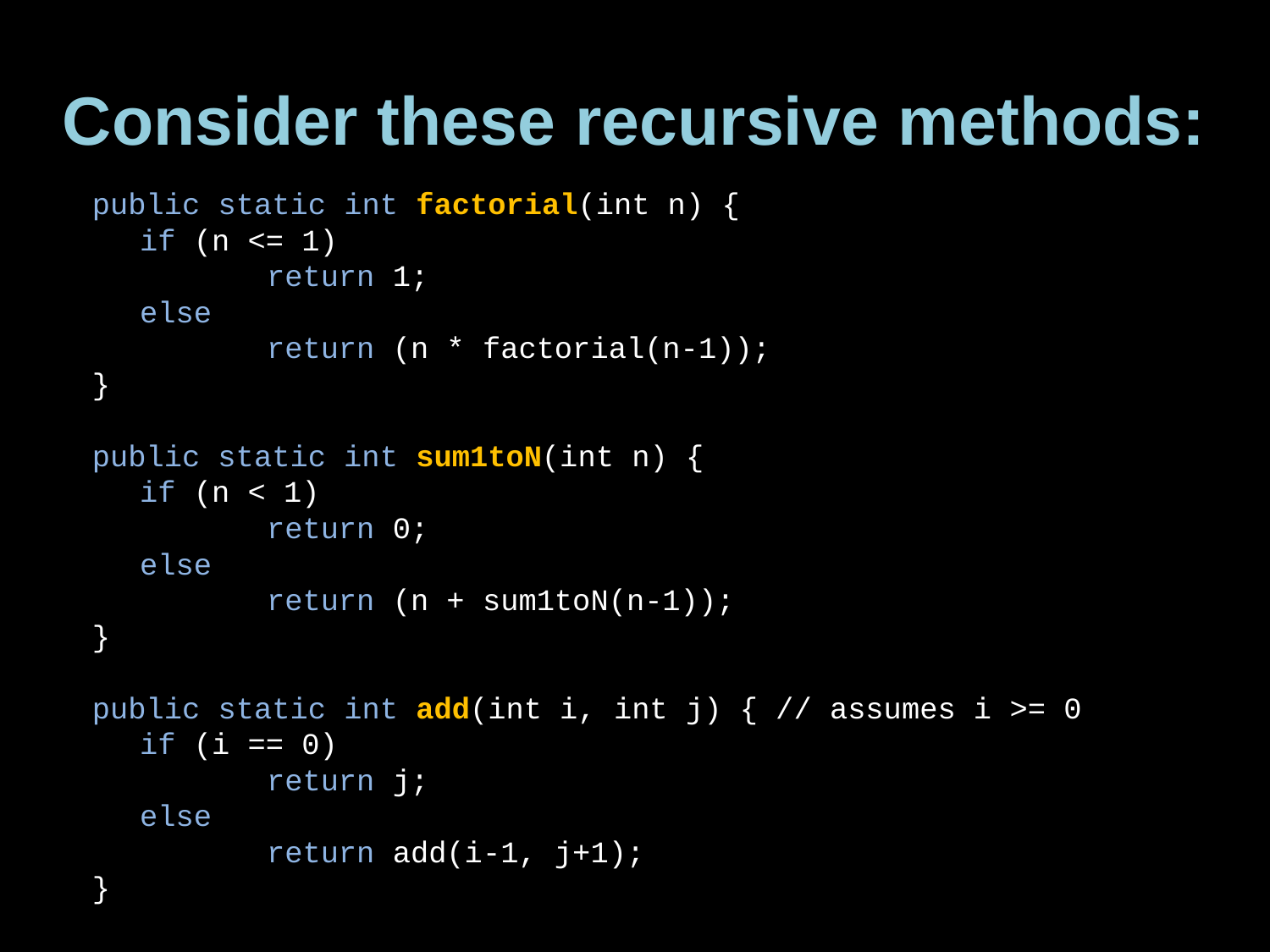

# Consider these recursive methods:
public static int factorial(int n) {
	if (n <= 1)
		return 1;
	else
		return (n * factorial(n-1));
}

public static int sum1toN(int n) {
	if (n < 1)
		return 0;
	else
		return (n + sum1toN(n-1));
}

public static int add(int i, int j) { // assumes i >= 0
	if (i == 0)
		return j;
	else
		return add(i-1, j+1);
}